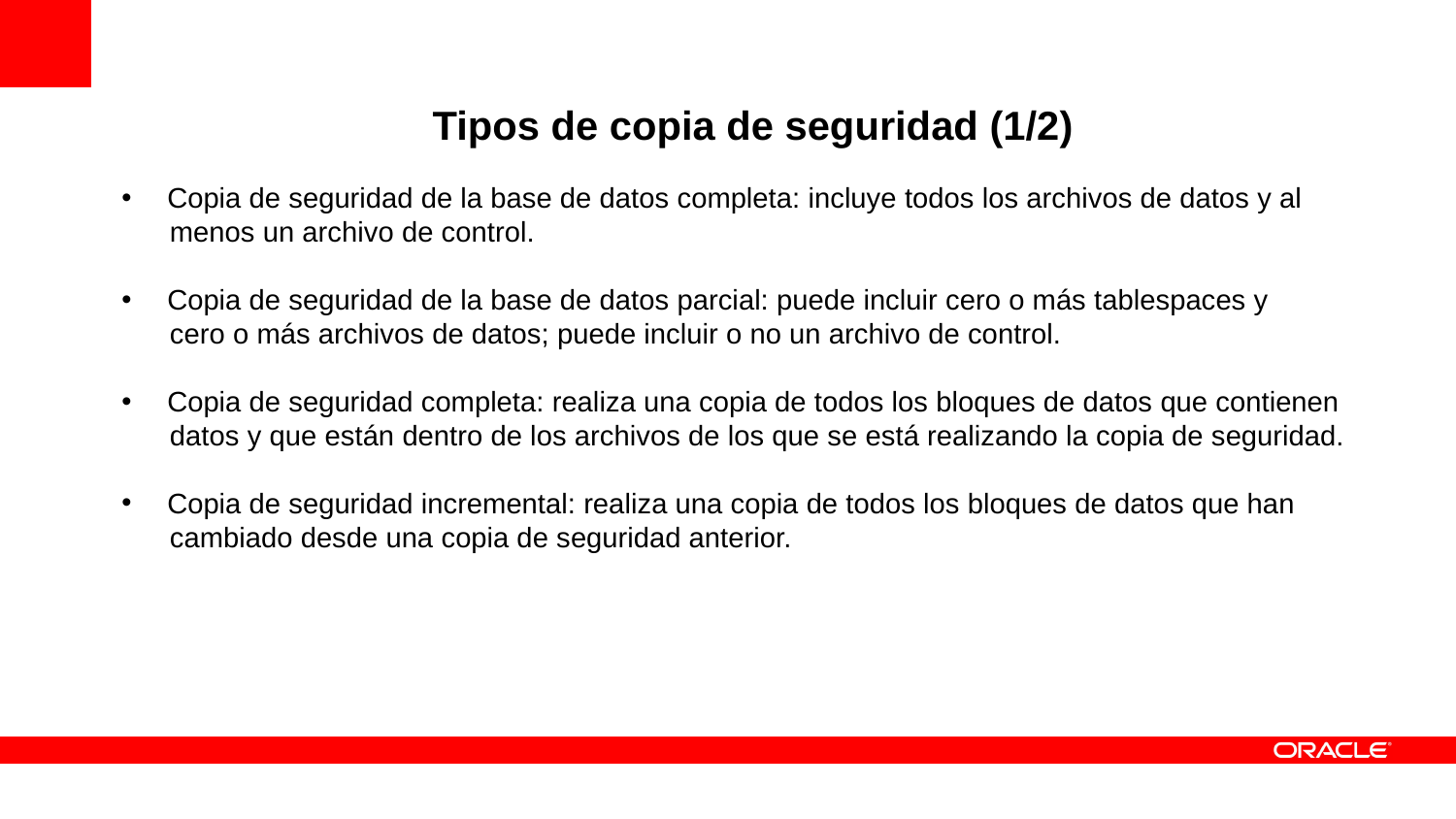

Tipos de copia de seguridad (1/2)
Copia de seguridad de la base de datos completa: incluye todos los archivos de datos y al
      menos un archivo de control.

Copia de seguridad de la base de datos parcial: puede incluir cero o más tablespaces y
      cero o más archivos de datos; puede incluir o no un archivo de control.

Copia de seguridad completa: realiza una copia de todos los bloques de datos que contienen
      datos y que están dentro de los archivos de los que se está realizando la copia de seguridad.

Copia de seguridad incremental: realiza una copia de todos los bloques de datos que han
      cambiado desde una copia de seguridad anterior.